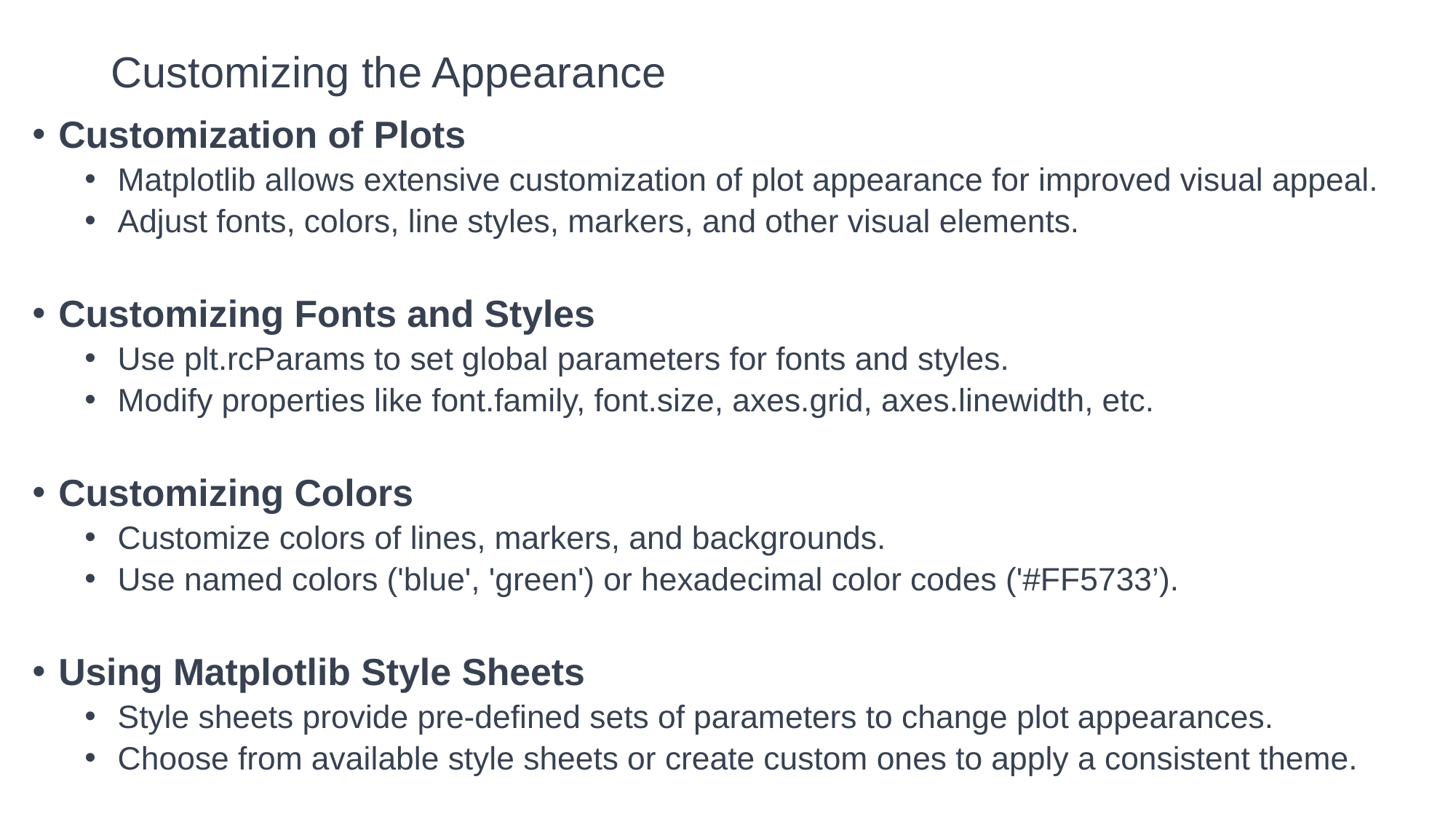

# Customizing the Appearance
Customization of Plots
Matplotlib allows extensive customization of plot appearance for improved visual appeal.
Adjust fonts, colors, line styles, markers, and other visual elements.

Customizing Fonts and Styles
Use plt.rcParams to set global parameters for fonts and styles.
Modify properties like font.family, font.size, axes.grid, axes.linewidth, etc.

Customizing Colors
Customize colors of lines, markers, and backgrounds.
Use named colors ('blue', 'green') or hexadecimal color codes ('#FF5733’).

Using Matplotlib Style Sheets
Style sheets provide pre-defined sets of parameters to change plot appearances.
Choose from available style sheets or create custom ones to apply a consistent theme.